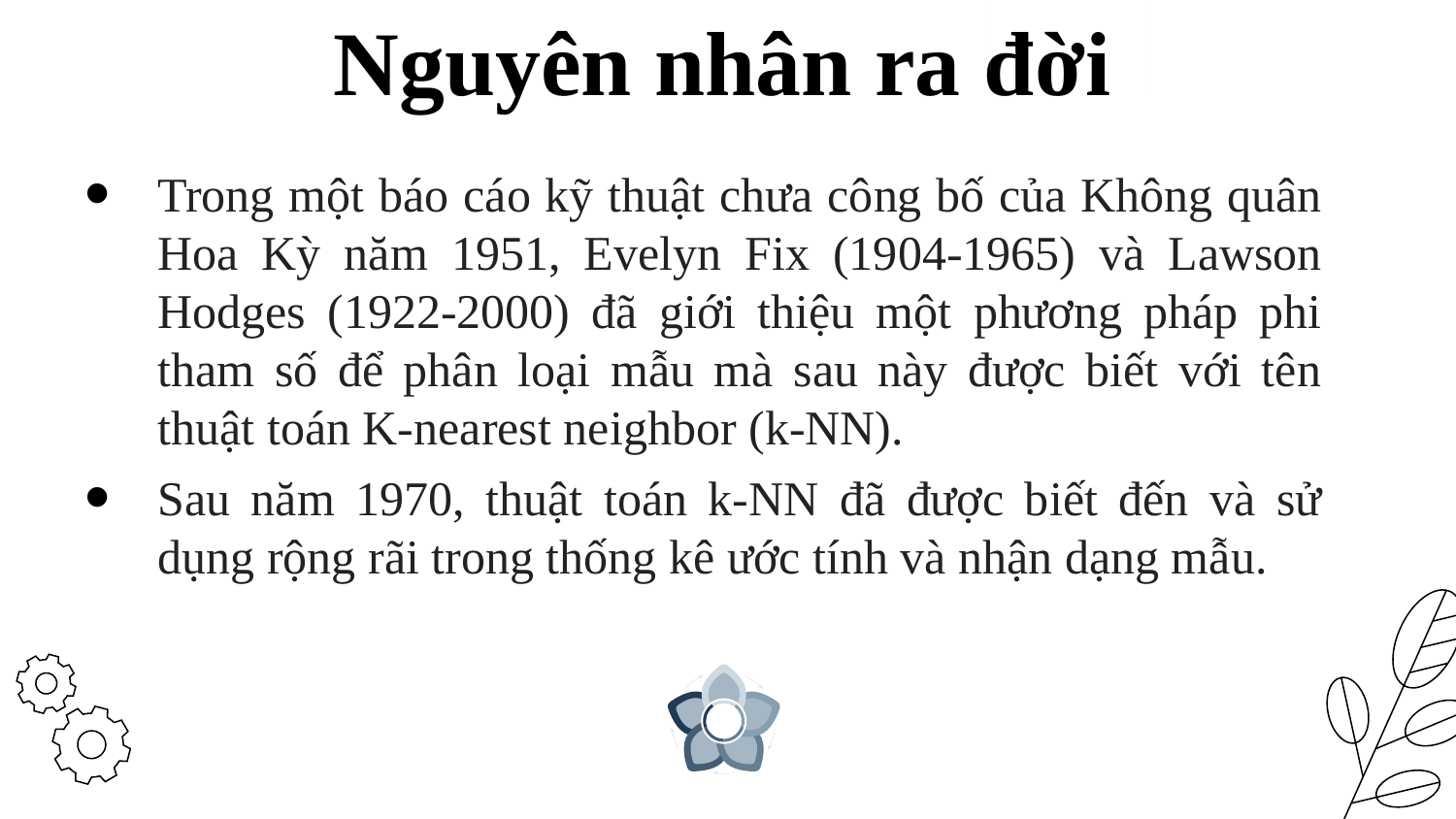

# Nguyên nhân ra đời

Trong một báo cáo kỹ thuật chưa công bố của Không quân Hoa Kỳ năm 1951, Evelyn Fix (1904-1965) và Lawson Hodges (1922-2000) đã giới thiệu một phương pháp phi tham số để phân loại mẫu mà sau này được biết với tên thuật toán K-nearest neighbor (k-NN).
Sau năm 1970, thuật toán k-NN đã được biết đến và sử dụng rộng rãi trong thống kê ước tính và nhận dạng mẫu.